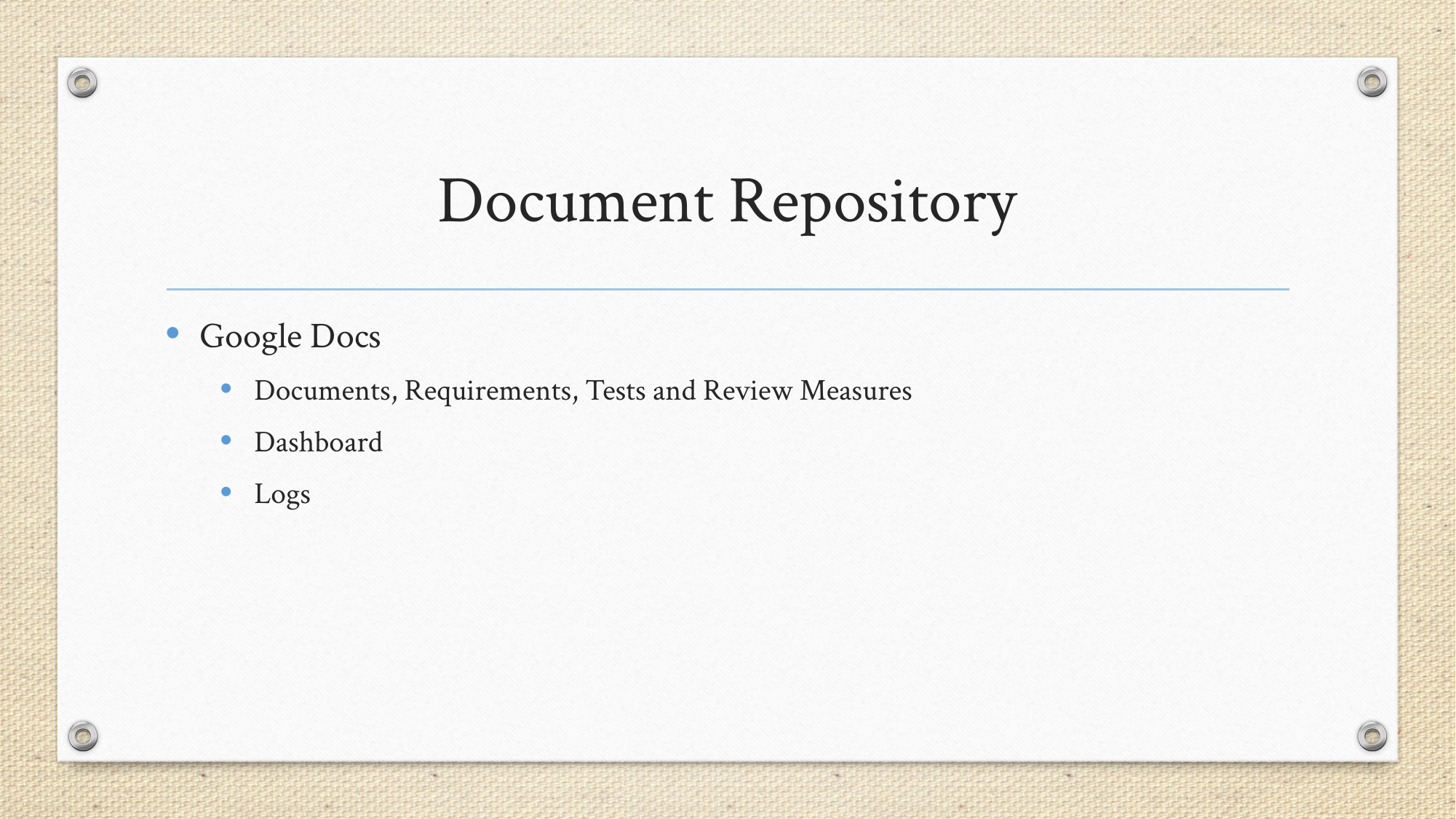

# Document Repository
Google Docs
Documents, Requirements, Tests and Review Measures
Dashboard
Logs